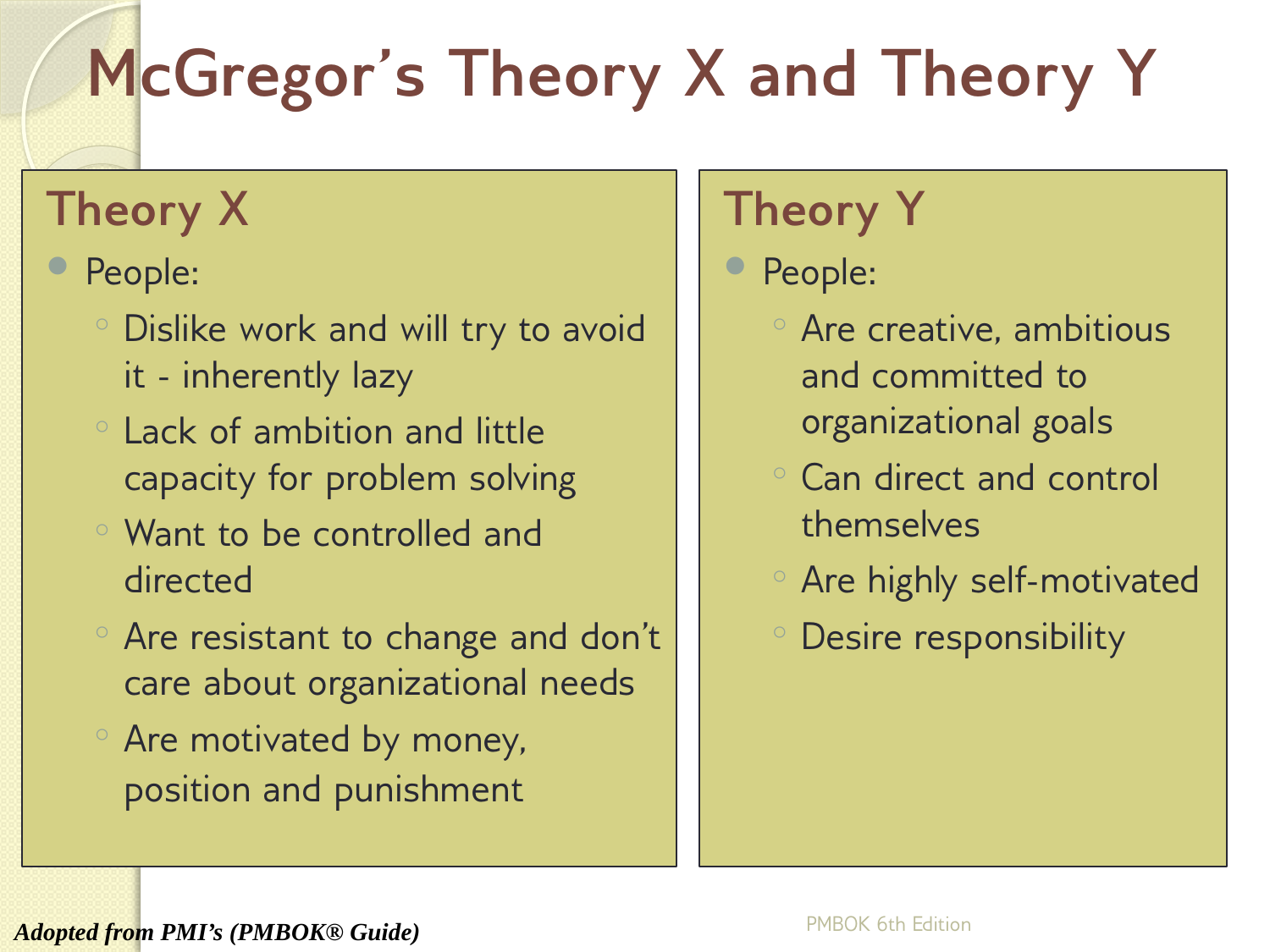

# McGregor’s Theory X and Theory Y
Theory X
People:
Dislike work and will try to avoid it - inherently lazy
Lack of ambition and little capacity for problem solving
Want to be controlled and directed
Are resistant to change and don’t care about organizational needs
Are motivated by money, position and punishment
Theory Y
People:
Are creative, ambitious and committed to organizational goals
Can direct and control themselves
Are highly self-motivated
Desire responsibility
PMBOK 6th Edition
Adopted from PMI’s (PMBOK® Guide)